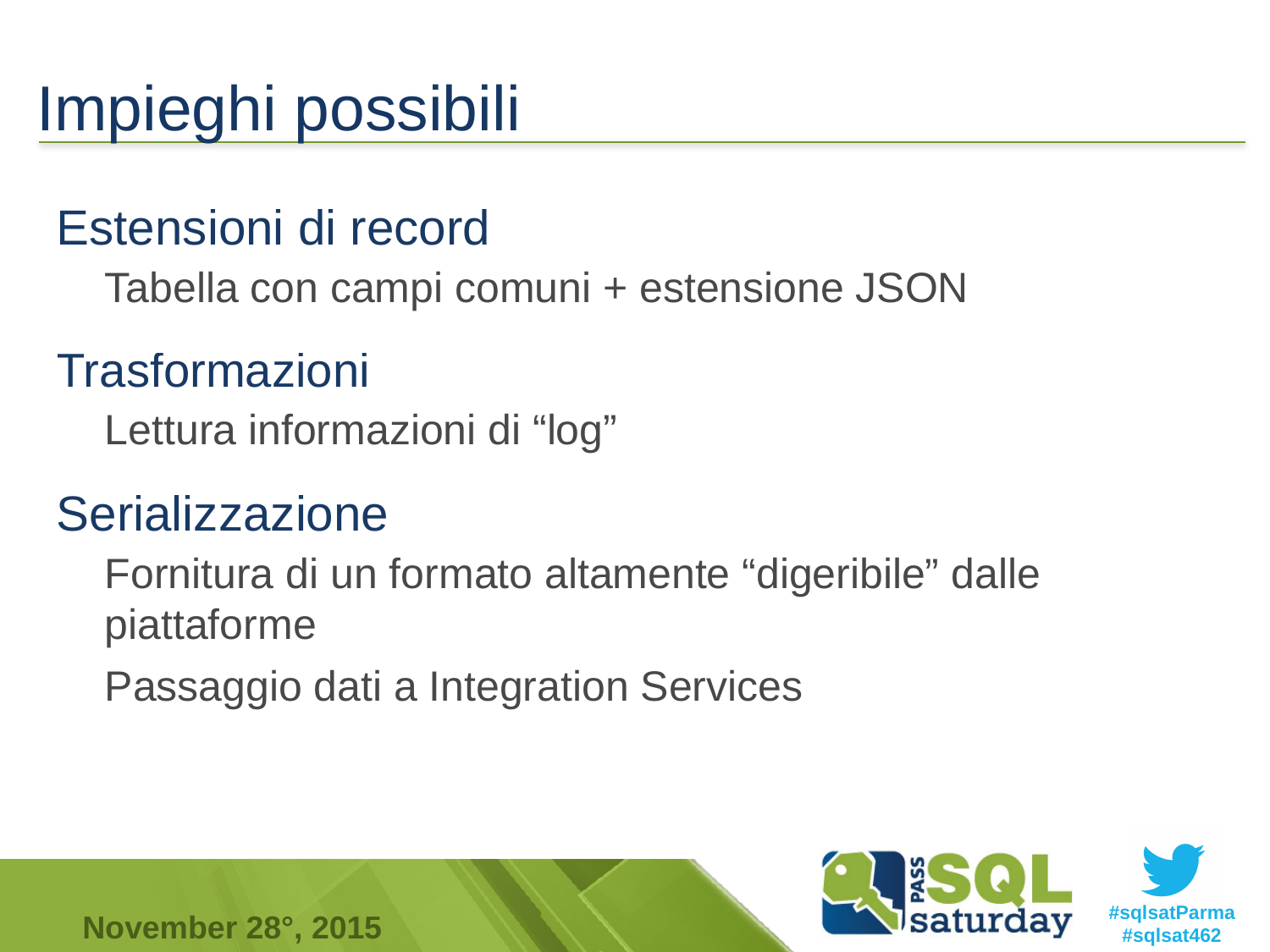

# Impieghi possibili
Estensioni di record
Tabella con campi comuni + estensione JSON
Trasformazioni
Lettura informazioni di “log”
Serializzazione
Fornitura di un formato altamente “digeribile” dalle piattaforme
Passaggio dati a Integration Services